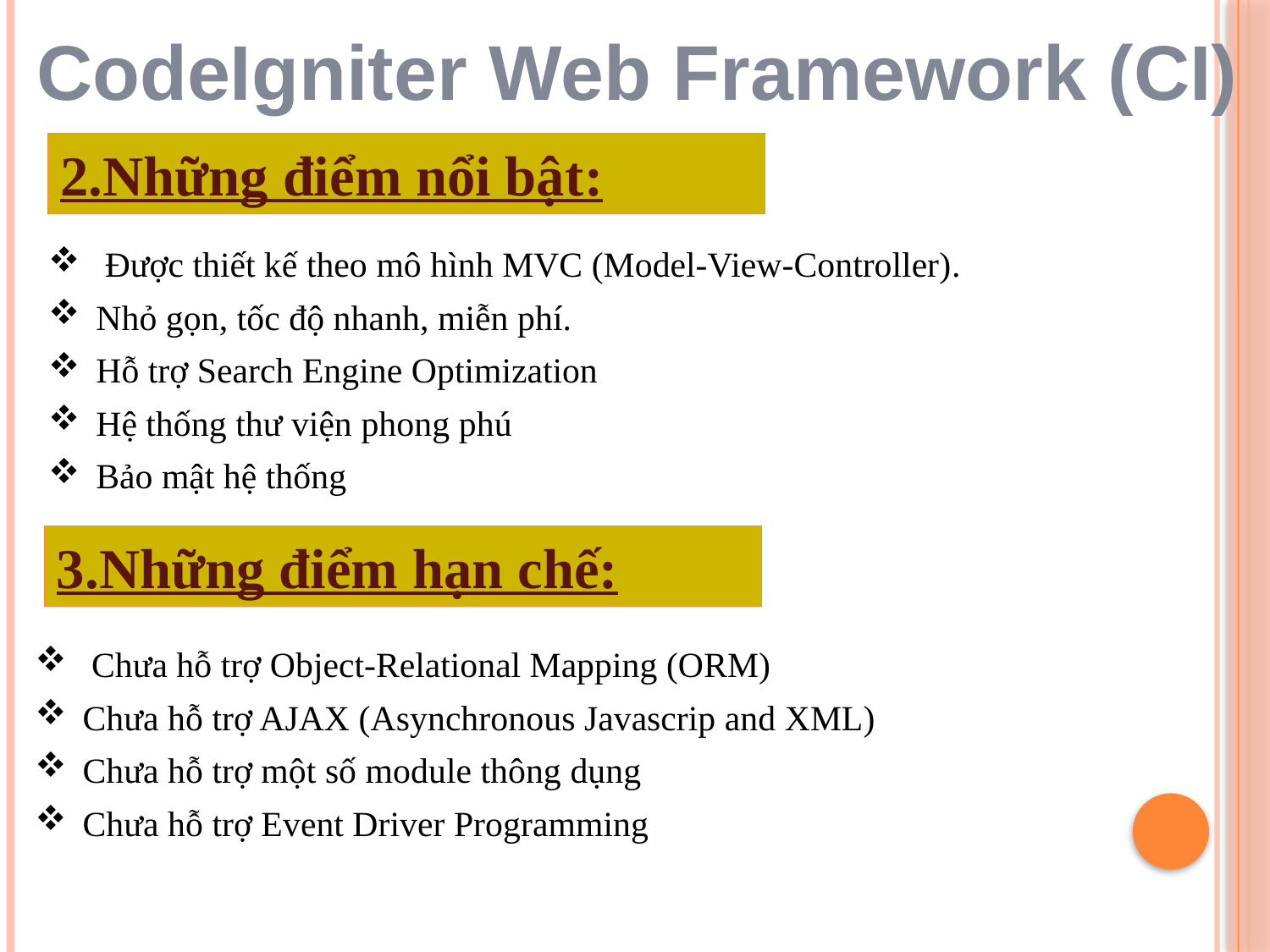

CodeIgniter Web Framework (CI)
2.Những điểm nổi bật:
 Được thiết kế theo mô hình MVC (Model-View-Controller).
Nhỏ gọn, tốc độ nhanh, miễn phí.
Hỗ trợ Search Engine Optimization
Hệ thống thư viện phong phú
Bảo mật hệ thống
3.Những điểm hạn chế:
 Chưa hỗ trợ Object-Relational Mapping (ORM)
Chưa hỗ trợ AJAX (Asynchronous Javascrip and XML)
Chưa hỗ trợ một số module thông dụng
Chưa hỗ trợ Event Driver Programming